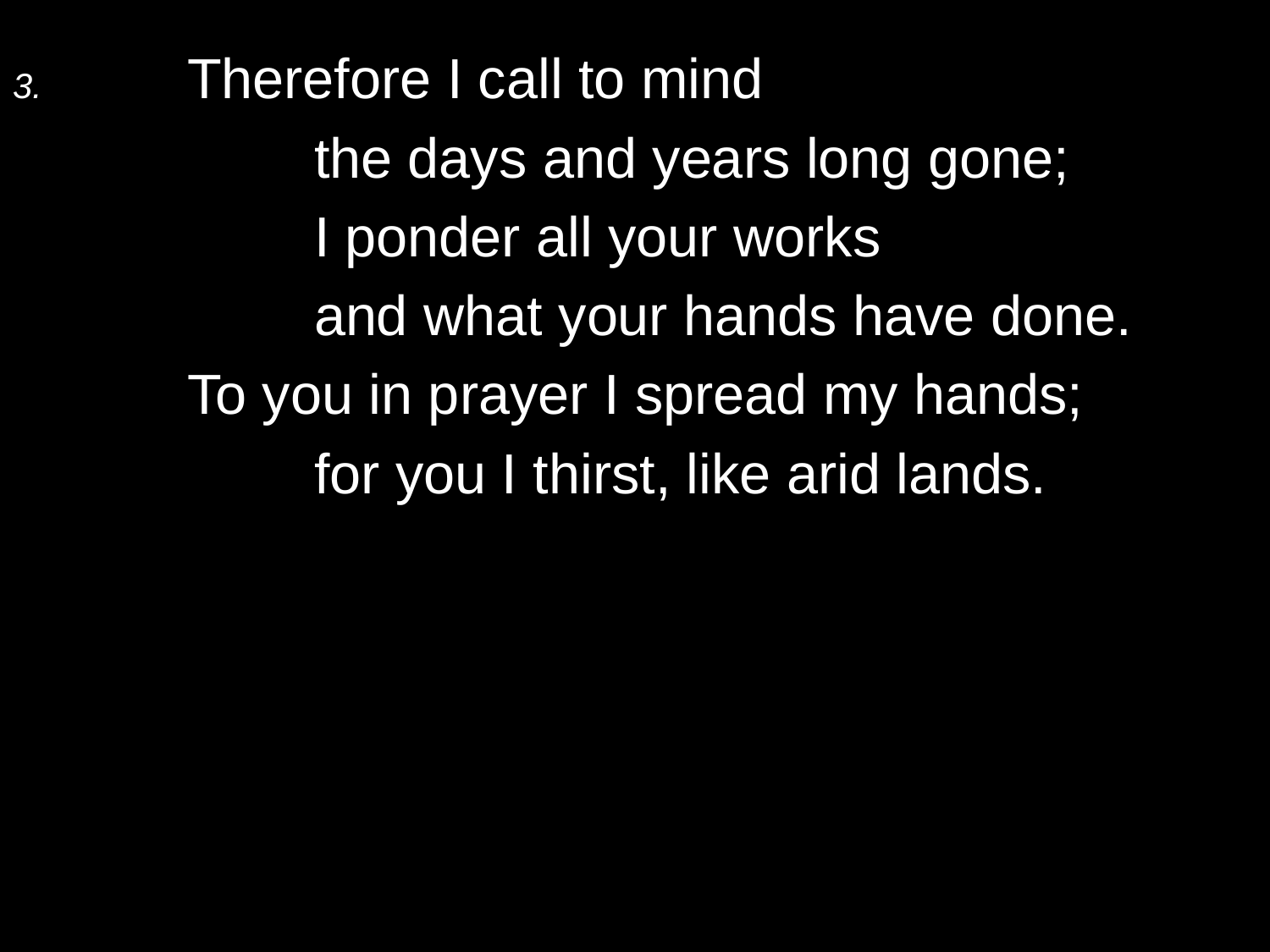

3.	Therefore I call to mind
		the days and years long gone;
		I ponder all your works
		and what your hands have done.
	To you in prayer I spread my hands;
		for you I thirst, like arid lands.